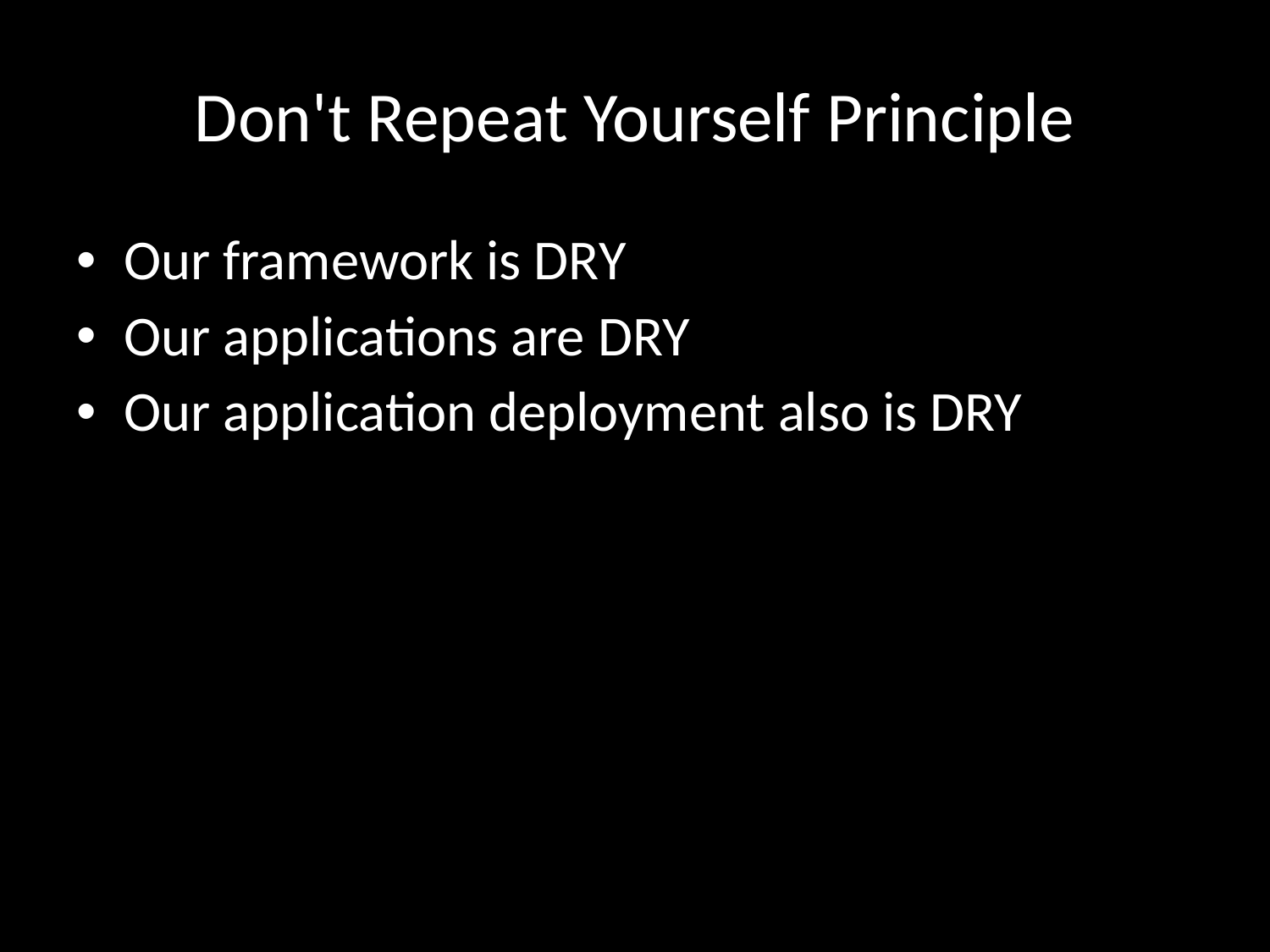

# Don't Repeat Yourself Principle
Our framework is DRY
Our applications are DRY
Our application deployment also is DRY